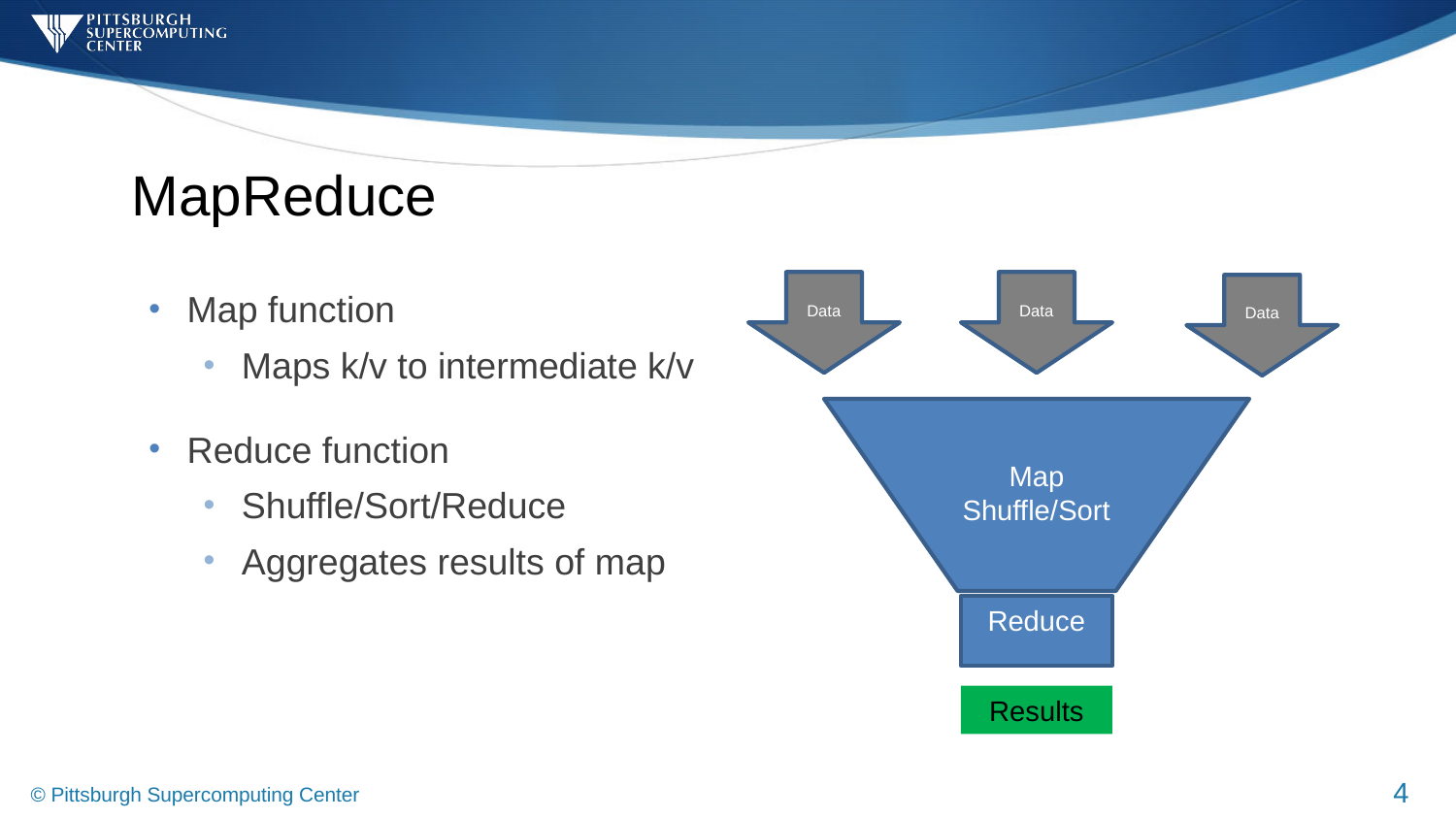

# MapReduce

Data
Data
Map function
Maps k/v to intermediate k/v
Reduce function
Shuffle/Sort/Reduce
Aggregates results of map

Data

Map
Shuffle/Sort

Reduce
Results